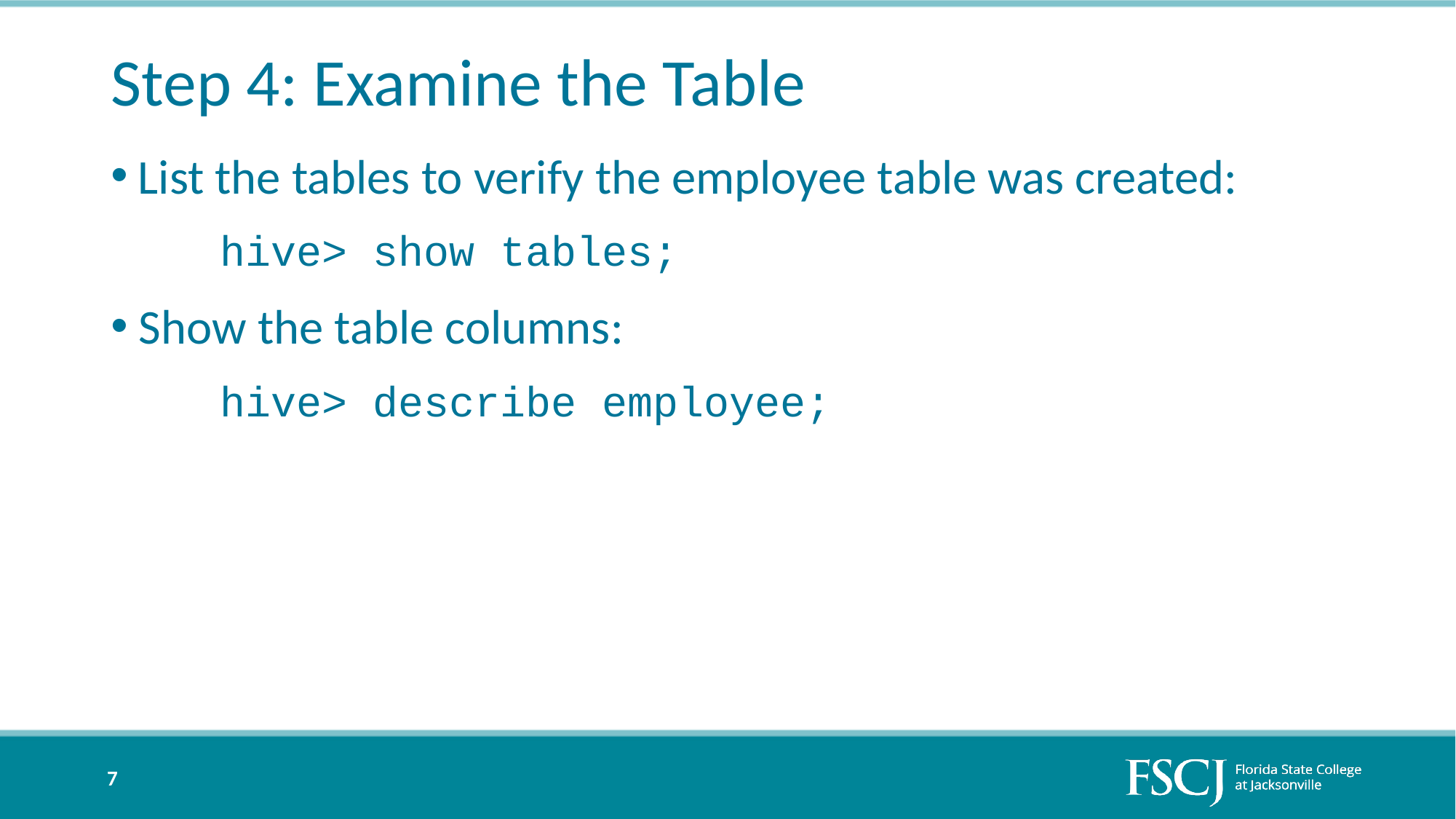

# Step 4: Examine the Table
List the tables to verify the employee table was created:
hive> show tables;
Show the table columns:
hive> describe employee;